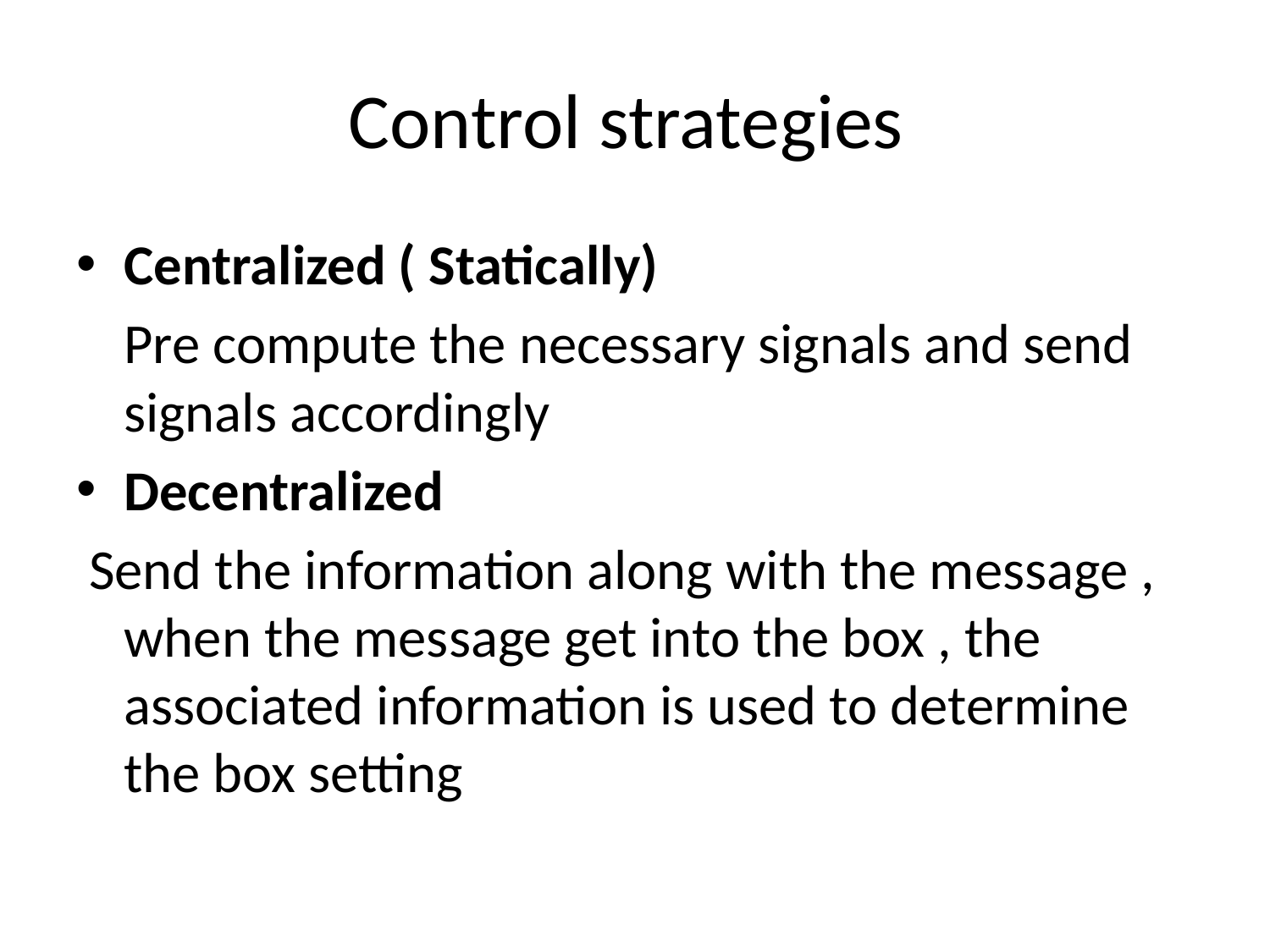

# Control strategies
Centralized ( Statically)
	Pre compute the necessary signals and send signals accordingly
Decentralized
 Send the information along with the message , when the message get into the box , the associated information is used to determine the box setting